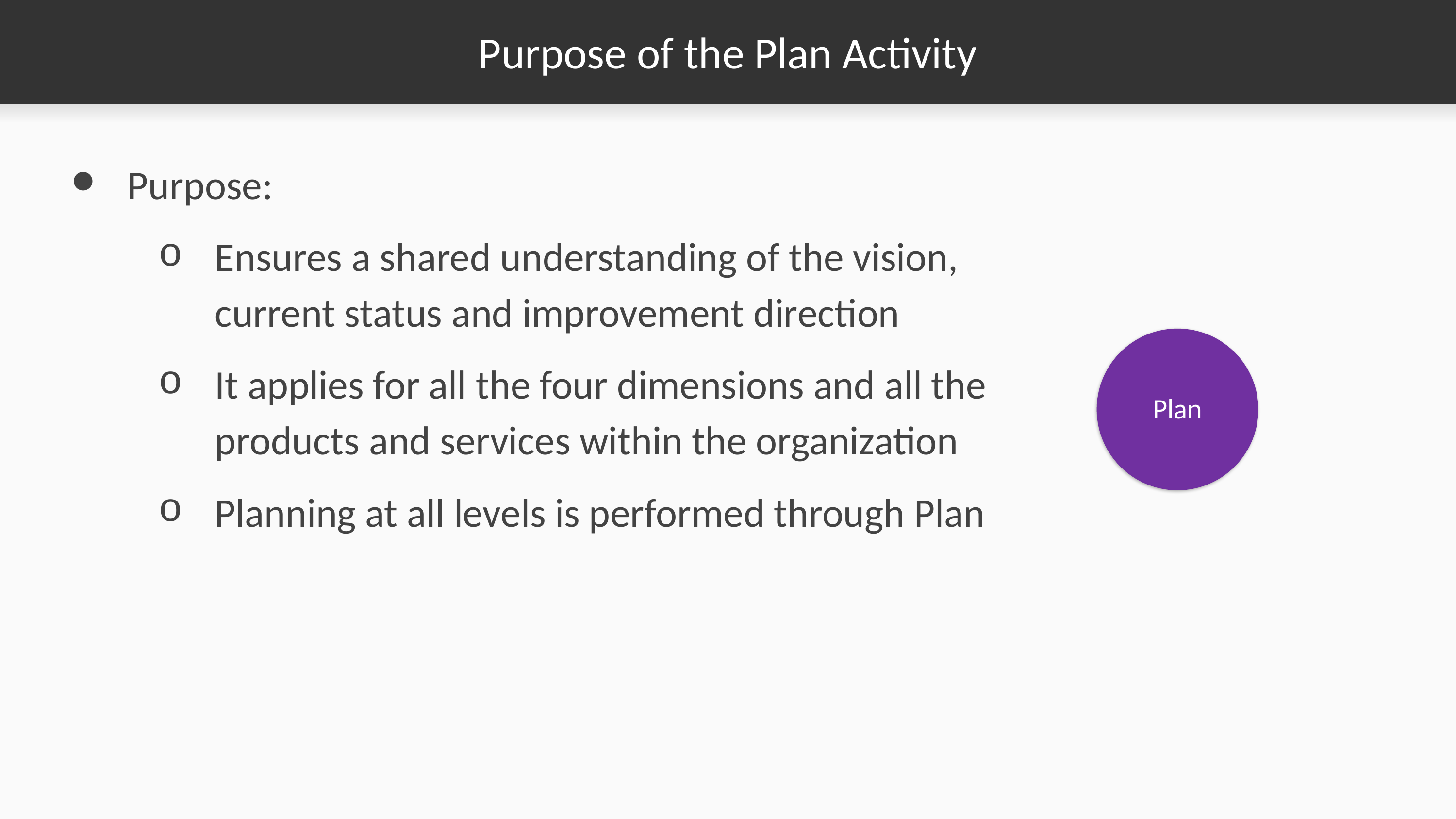

# Purpose of the Plan Activity
Purpose:
Ensures a shared understanding of the vision, current status and improvement direction
It applies for all the four dimensions and all the products and services within the organization
Planning at all levels is performed through Plan
Plan